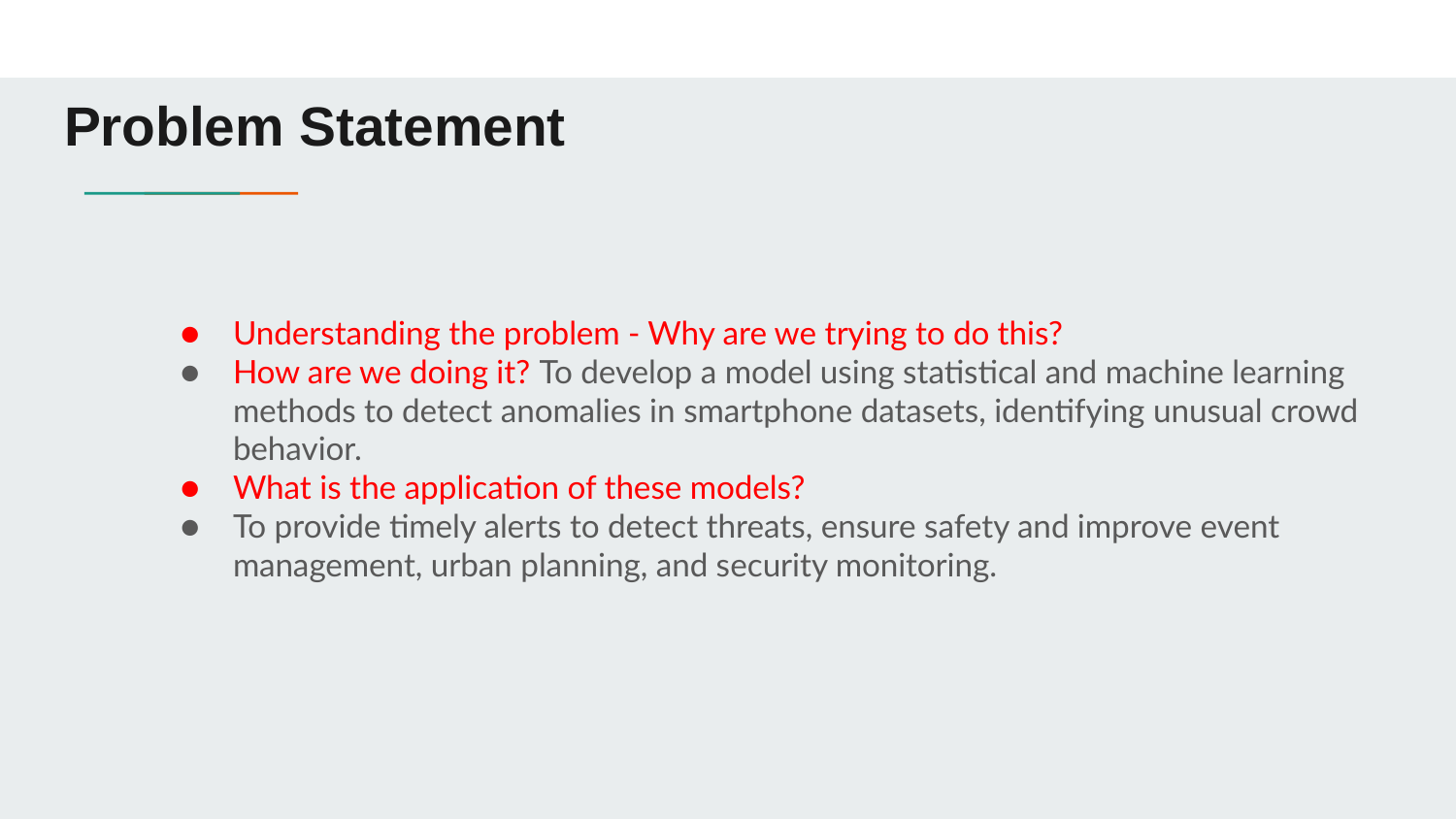

# Problem Statement
Understanding the problem - Why are we trying to do this?
How are we doing it? To develop a model using statistical and machine learning methods to detect anomalies in smartphone datasets, identifying unusual crowd behavior.
What is the application of these models?
To provide timely alerts to detect threats, ensure safety and improve event management, urban planning, and security monitoring.